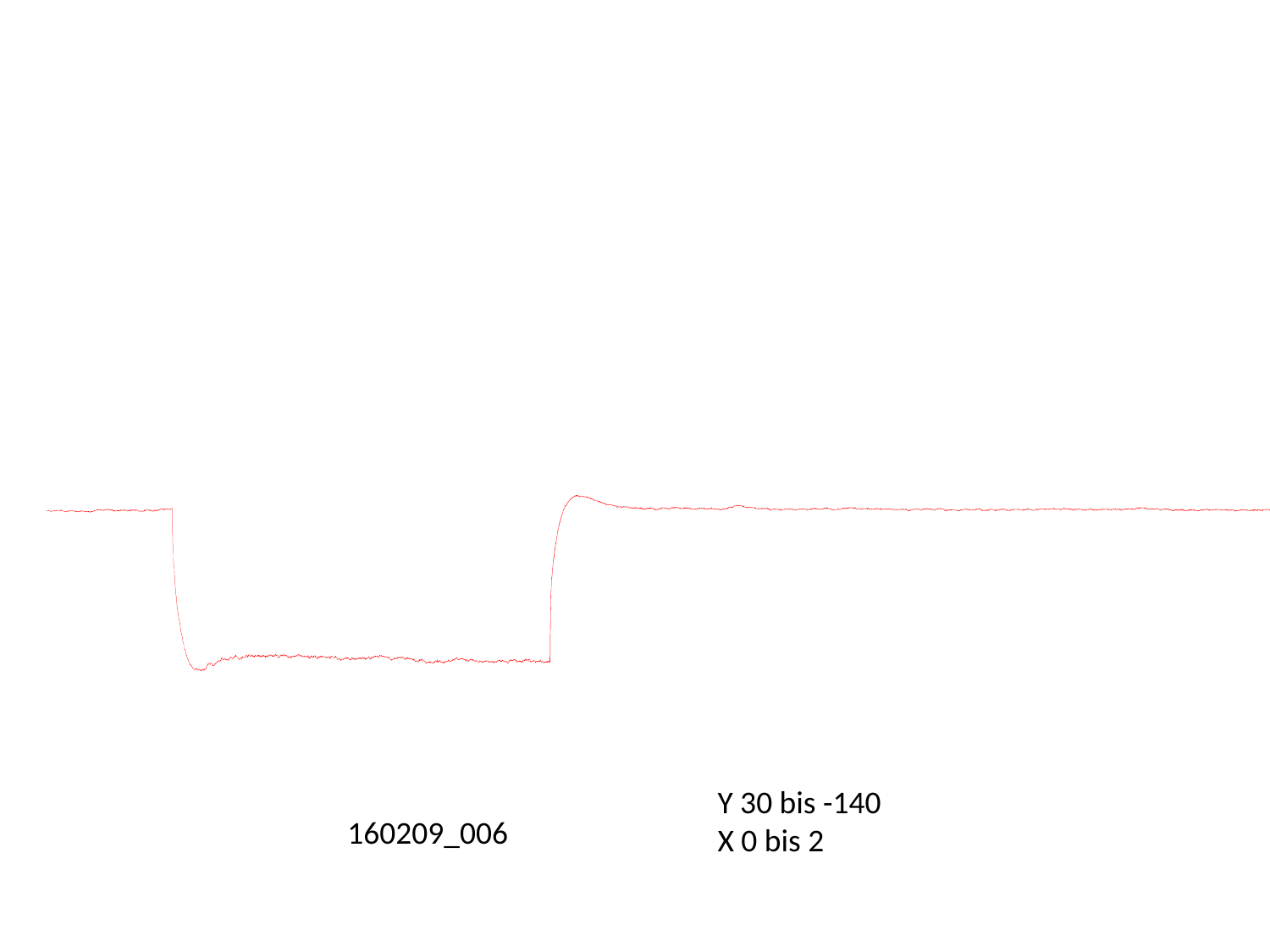

Y 30 bis -140
X 0 bis 2
160209_006